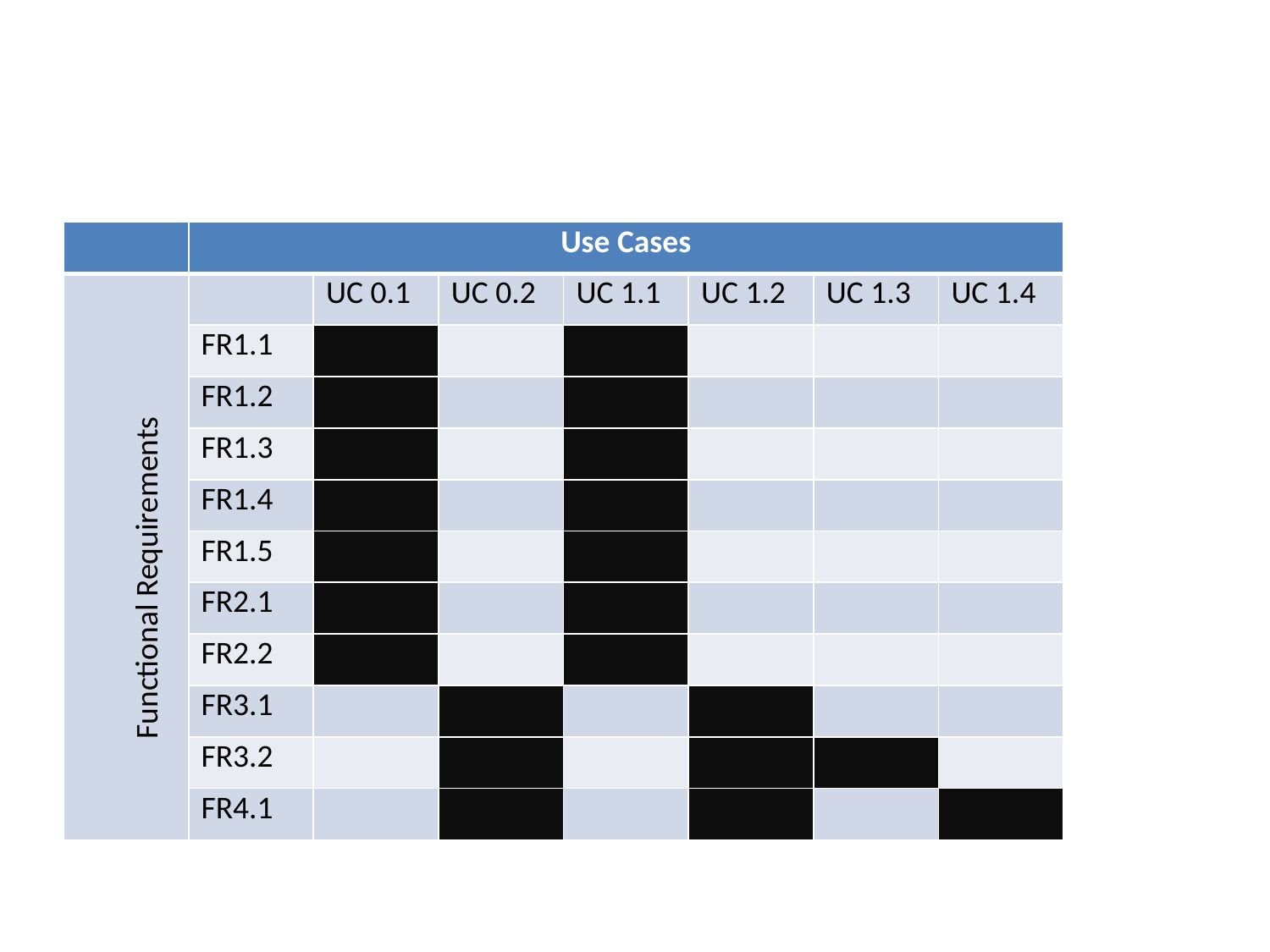

|  | Use Cases |  |  |  |  |  |  |
| --- | --- | --- | --- | --- | --- | --- | --- |
|  |  | UC 0.1 | UC 0.2 | UC 1.1 | UC 1.2 | UC 1.3 | UC 1.4 |
|  | FR1.1 |  |  |  |  |  |  |
|  | FR1.2 |  |  |  |  |  |  |
|  | FR1.3 |  |  |  |  |  |  |
|  | FR1.4 |  |  |  |  |  |  |
|  | FR1.5 |  |  |  |  |  |  |
|  | FR2.1 |  |  |  |  |  |  |
|  | FR2.2 |  |  |  |  |  |  |
|  | FR3.1 |  |  |  |  |  |  |
|  | FR3.2 |  |  |  |  |  |  |
|  | FR4.1 |  |  |  |  |  |  |
Functional Requirements